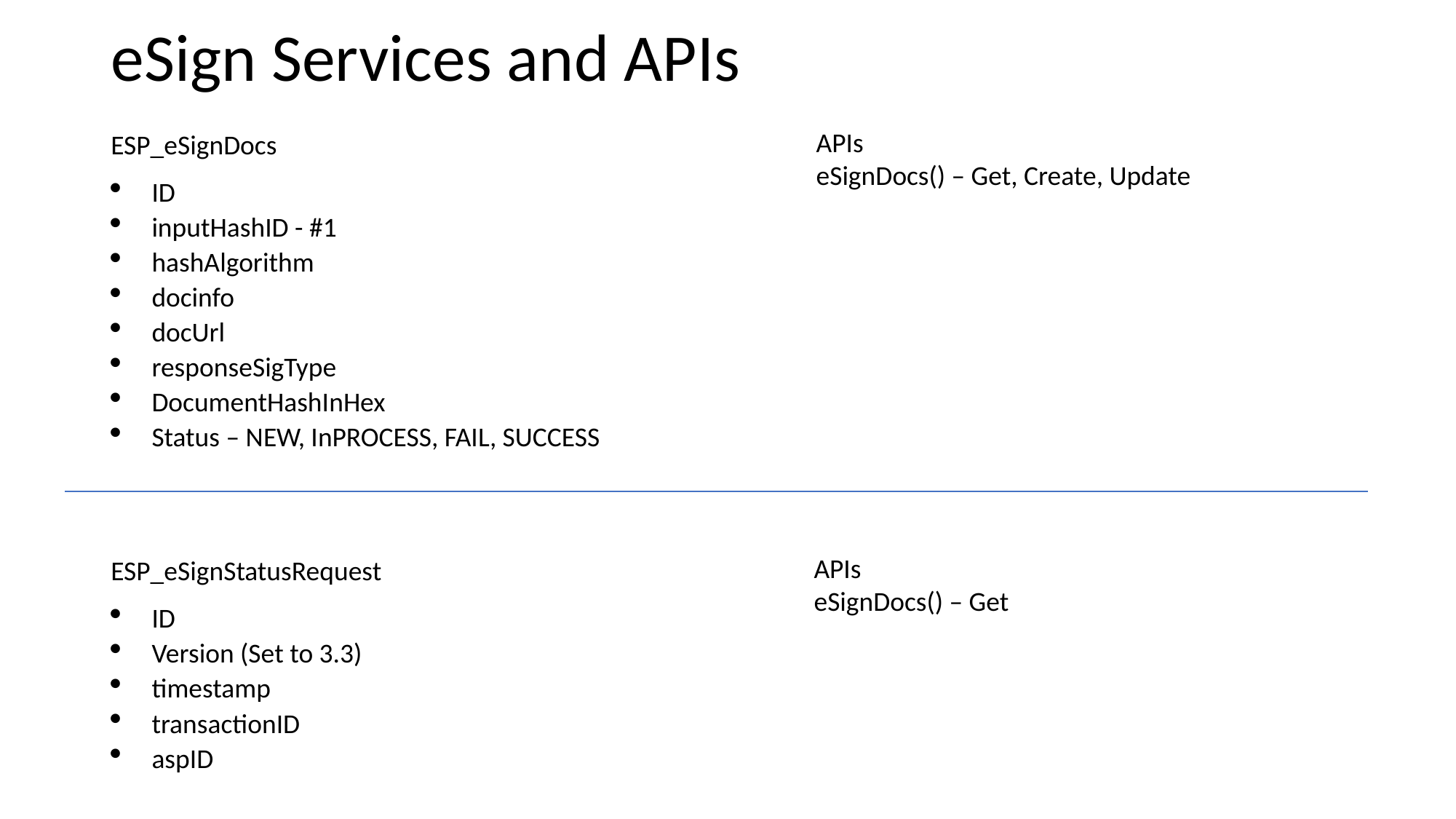

# eSign Services and APIs
ESP_eSignDocs
ID
inputHashID - #1
hashAlgorithm
docinfo
docUrl
responseSigType
DocumentHashInHex
Status – NEW, InPROCESS, FAIL, SUCCESS
APIs
eSignDocs() – Get, Create, Update
ESP_eSignStatusRequest
ID
Version (Set to 3.3)
timestamp
transactionID
aspID
APIs
eSignDocs() – Get